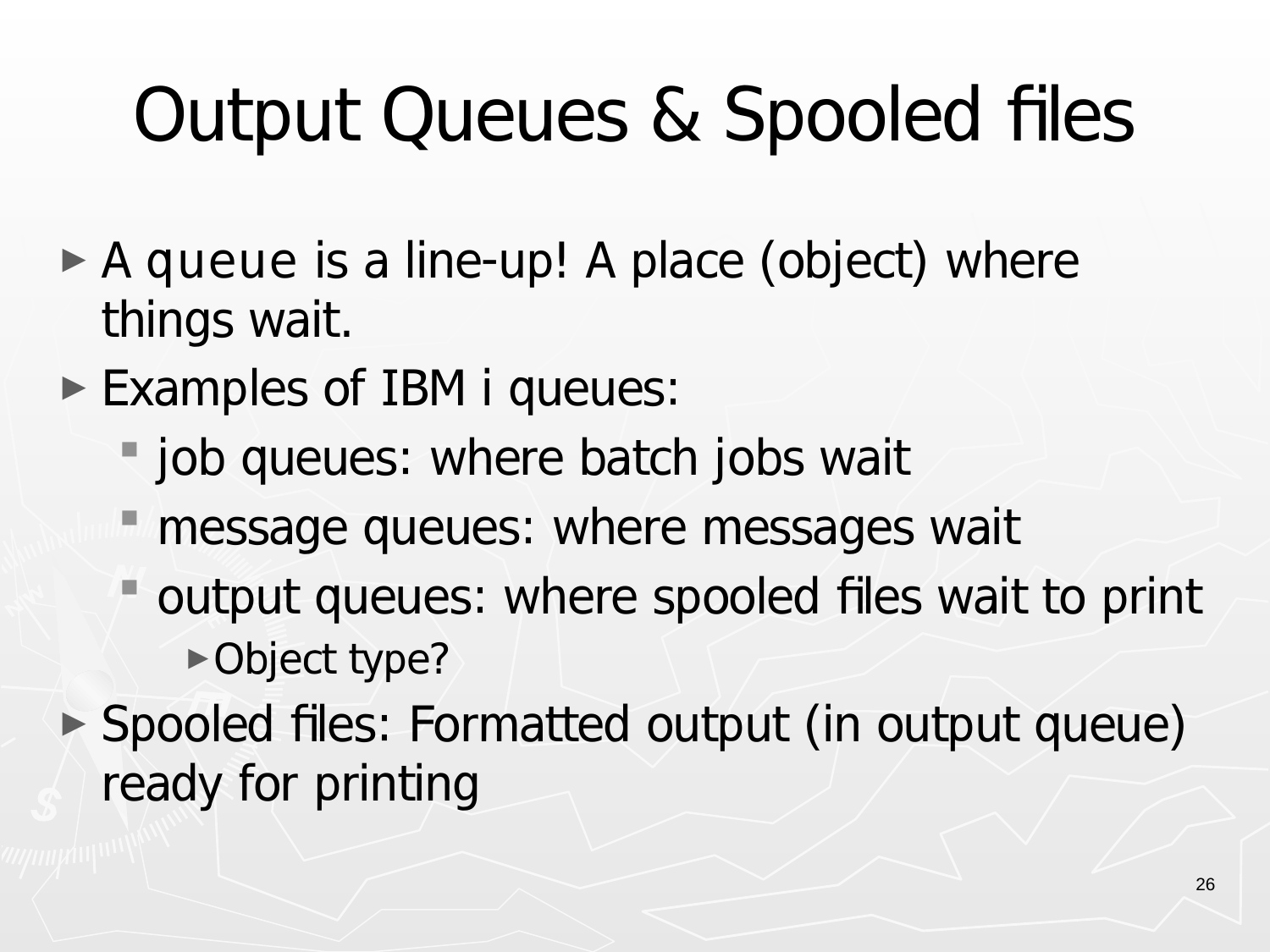

# Output Queues & Spooled files
A queue is a line-up! A place (object) where things wait.
Examples of IBM i queues:
job queues: where batch jobs wait
message queues: where messages wait
output queues: where spooled files wait to print
Object type?
Spooled files: Formatted output (in output queue) ready for printing
26